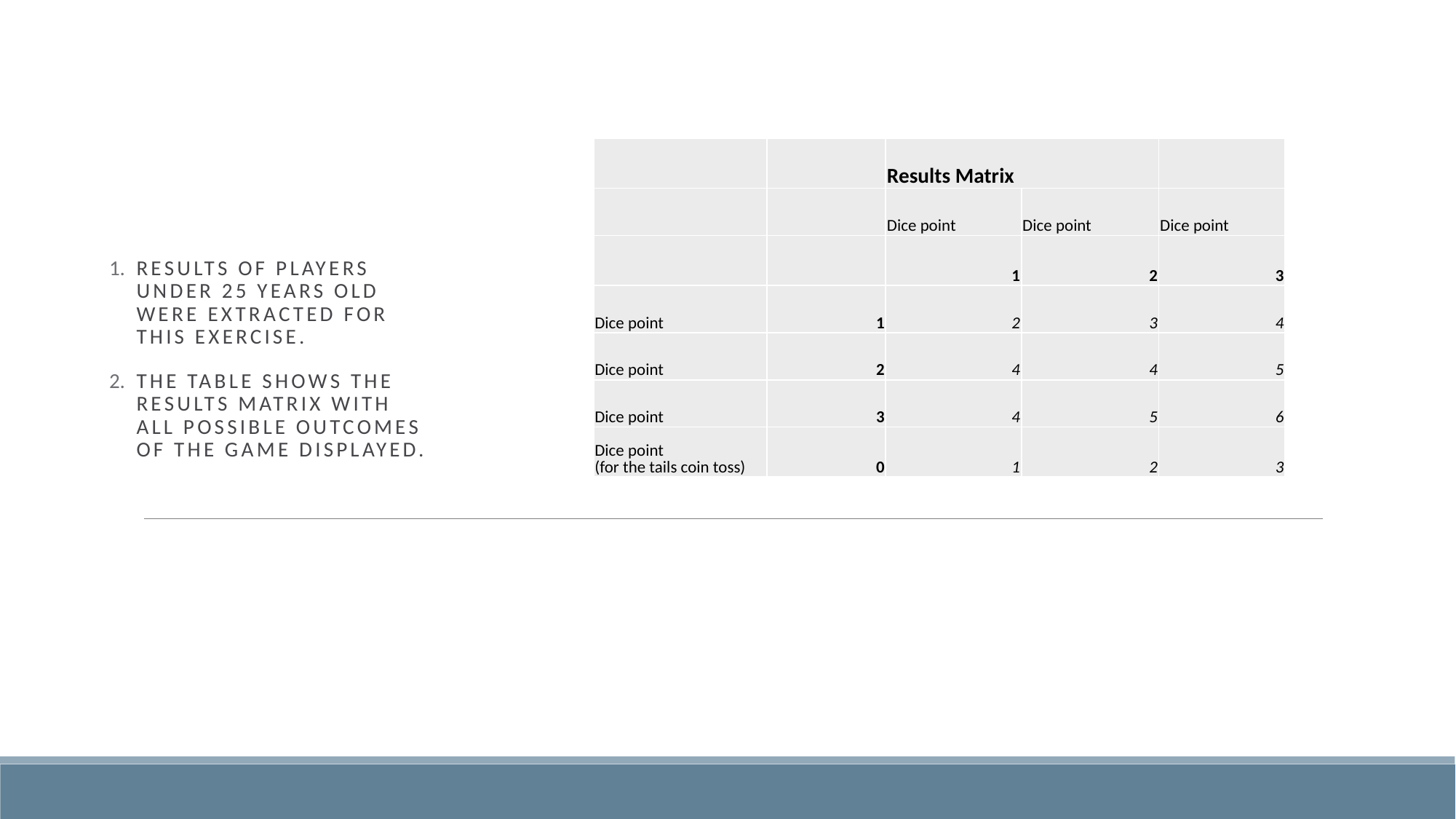

Results of players under 25 years old were extracted for this exercise.
The table shows the results matrix with all possible outcomes of the game displayed.

|  |  | Results Matrix |  |  |
| --- | --- | --- | --- | --- |
|  |  | Dice point | Dice point | Dice point |
|  |  | 1 | 2 | 3 |
| Dice point | 1 | 2 | 3 | 4 |
| Dice point | 2 | 4 | 4 | 5 |
| Dice point | 3 | 4 | 5 | 6 |
| Dice point (for the tails coin toss) | 0 | 1 | 2 | 3 |